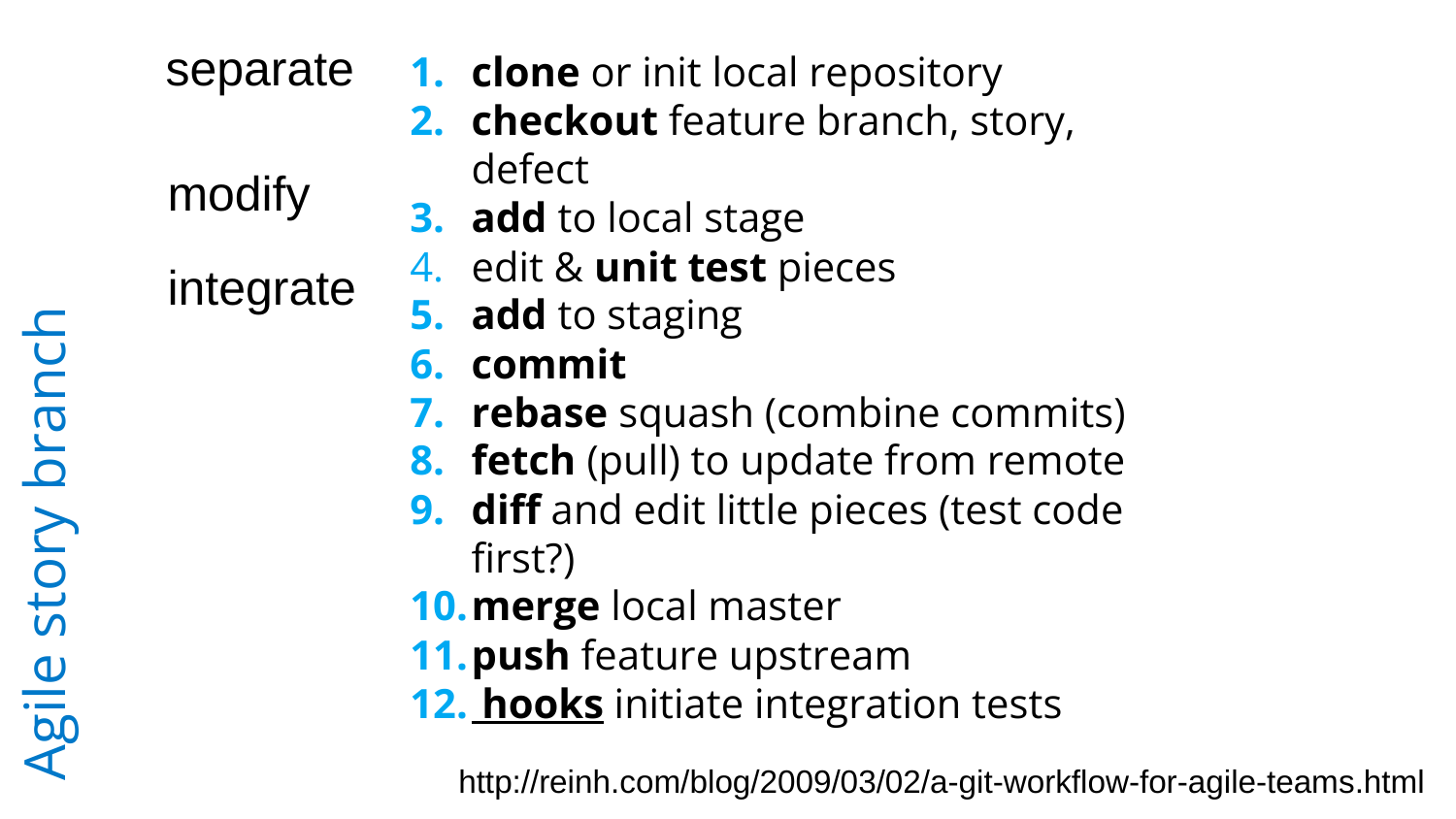

separate
clone or init local repository
checkout feature branch, story, defect
add to local stage
edit & unit test pieces
add to staging
commit
rebase squash (combine commits)
fetch (pull) to update from remote
diff and edit little pieces (test code first?)
merge local master
push feature upstream
 hooks initiate integration tests
modify
integrate
# Agile story branch
http://reinh.com/blog/2009/03/02/a-git-workflow-for-agile-teams.html